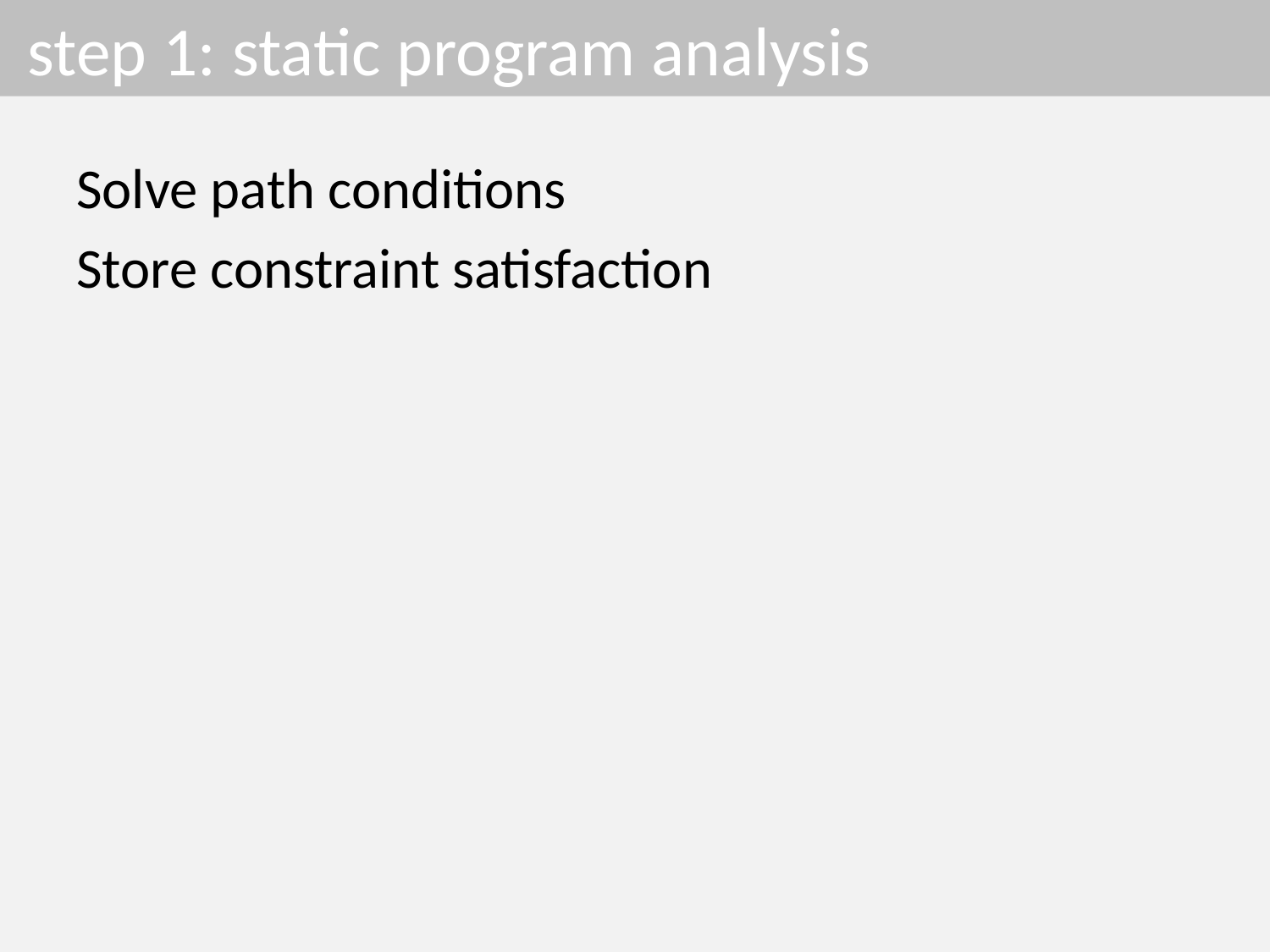

# step 1: static program analysis
Solve path conditions
Store constraint satisfaction